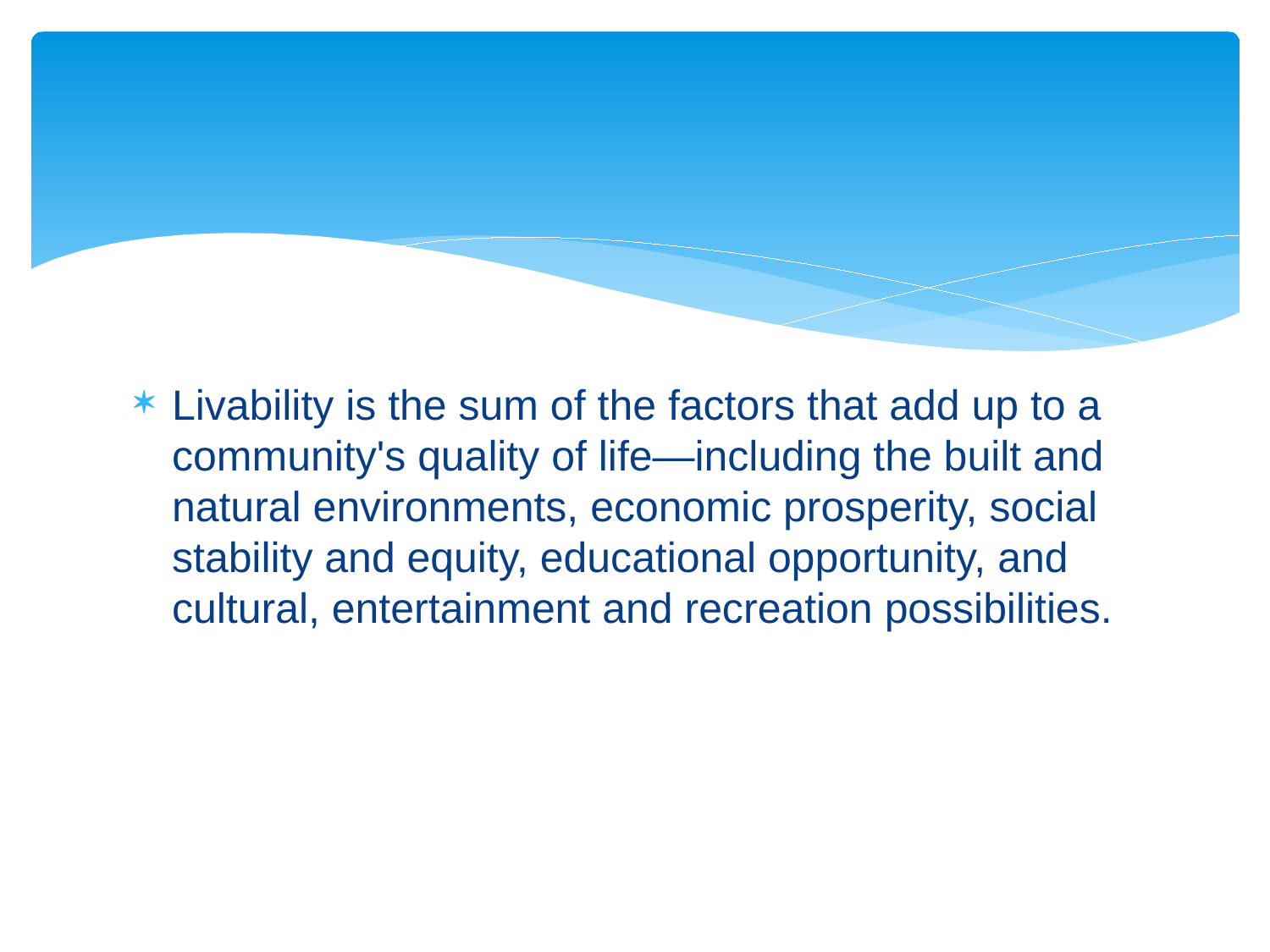

#
Livability is the sum of the factors that add up to a community's quality of life—including the built and natural environments, economic prosperity, social stability and equity, educational opportunity, and cultural, entertainment and recreation possibilities.